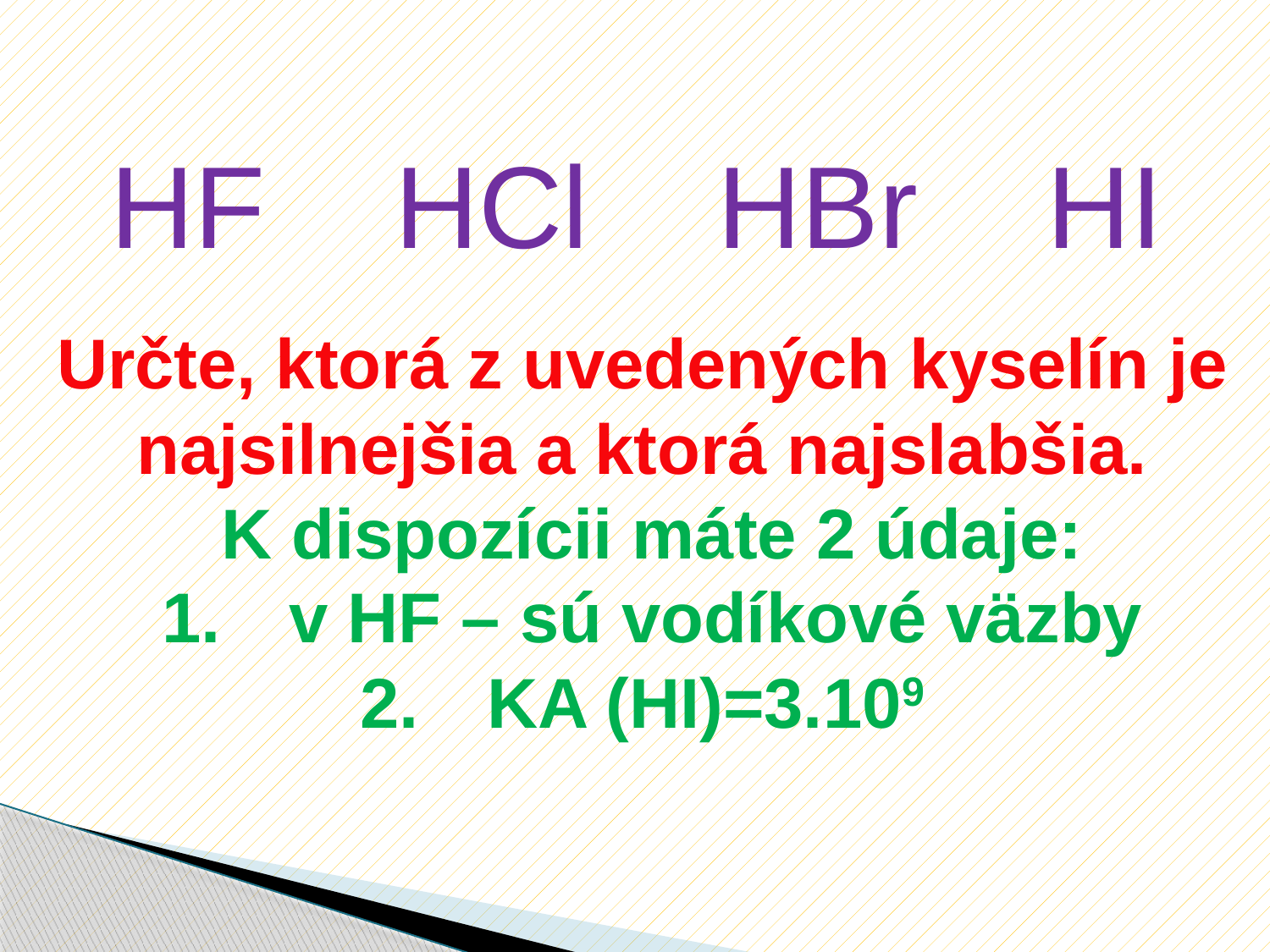

HF    HCl    HBr    HI
Určte, ktorá z uvedených kyselín je
najsilnejšia a ktorá najslabšia.
K dispozícii máte 2 údaje:
v HF – sú vodíkové väzby
KA (HI)=3.109